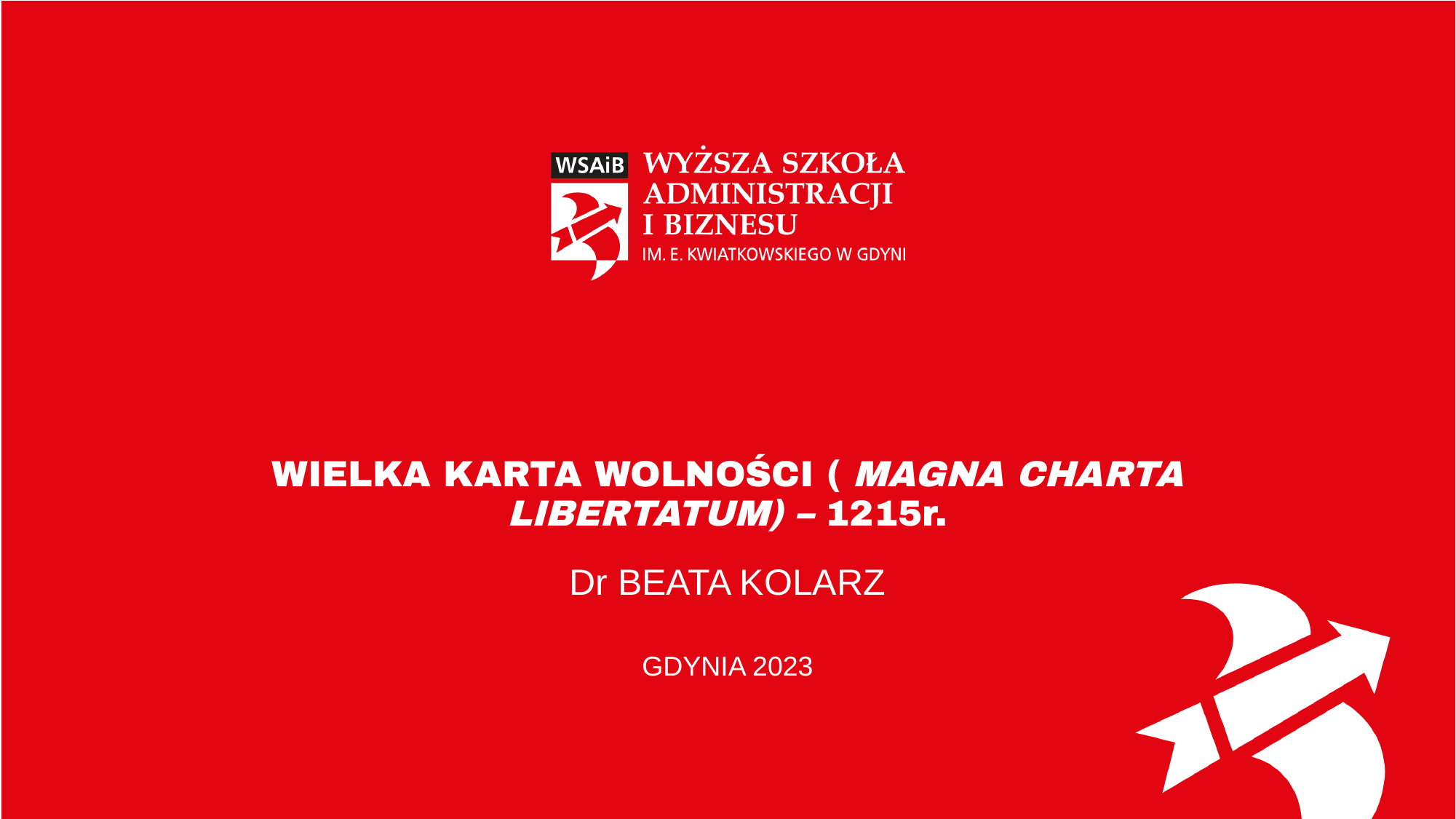

# WIELKA KARTA WOLNOŚCI ( MAGNA CHARTA LIBERTATUM) – 1215r.
Dr BEATA KOLARZ
GDYNIA 2023